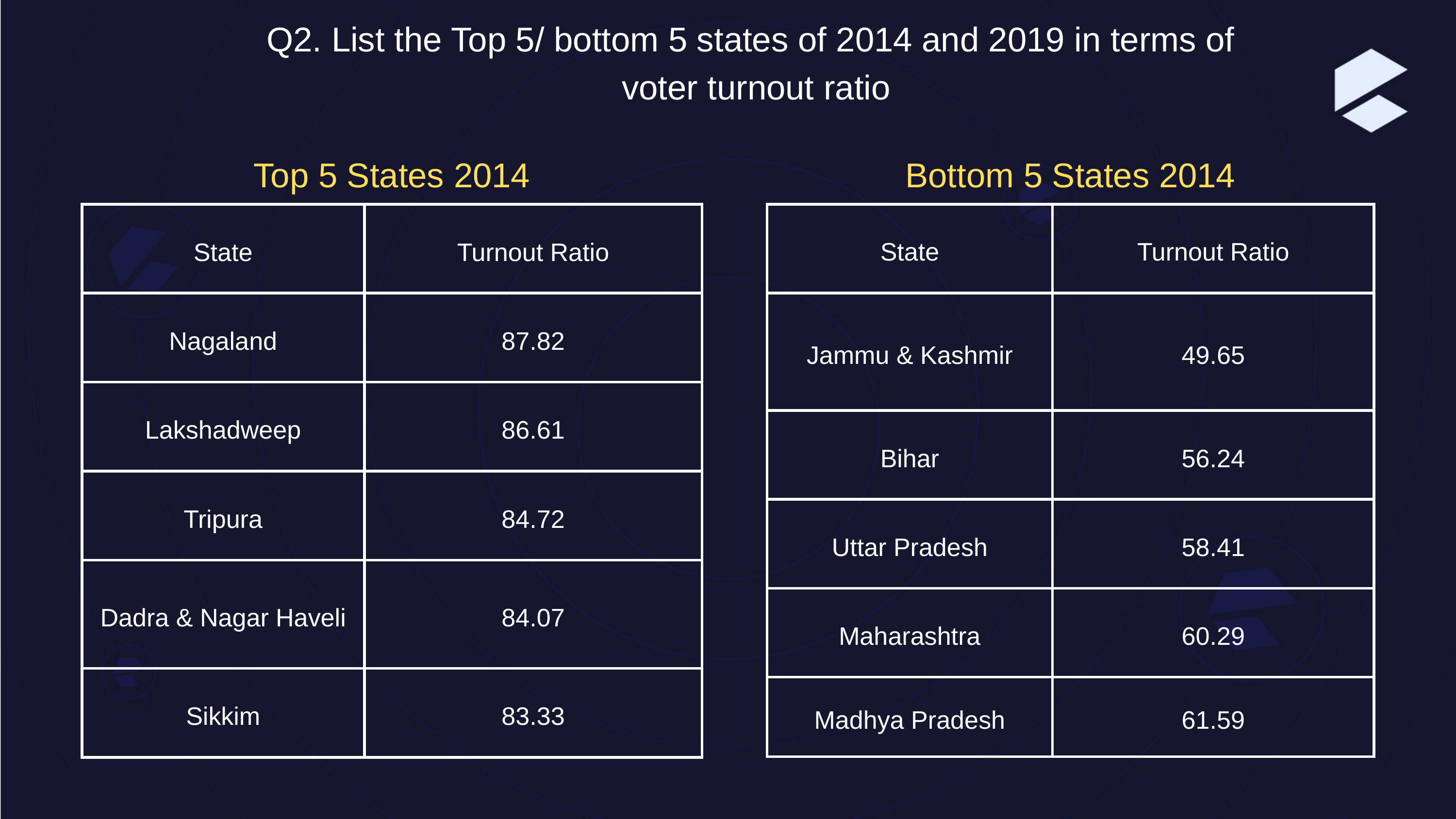

Q2. List the Top 5/ bottom 5 states of 2014 and 2019 in terms of
voter turnout ratio
Top 5 States 2014
Bottom 5 States 2014
| State | Turnout Ratio |
| --- | --- |
| Nagaland | 87.82 |
| Lakshadweep | 86.61 |
| Tripura | 84.72 |
| Dadra & Nagar Haveli | 84.07 |
| Sikkim | 83.33 |
| State | Turnout Ratio |
| --- | --- |
| Jammu & Kashmir | 49.65 |
| Bihar | 56.24 |
| Uttar Pradesh | 58.41 |
| Maharashtra | 60.29 |
| Madhya Pradesh | 61.59 |